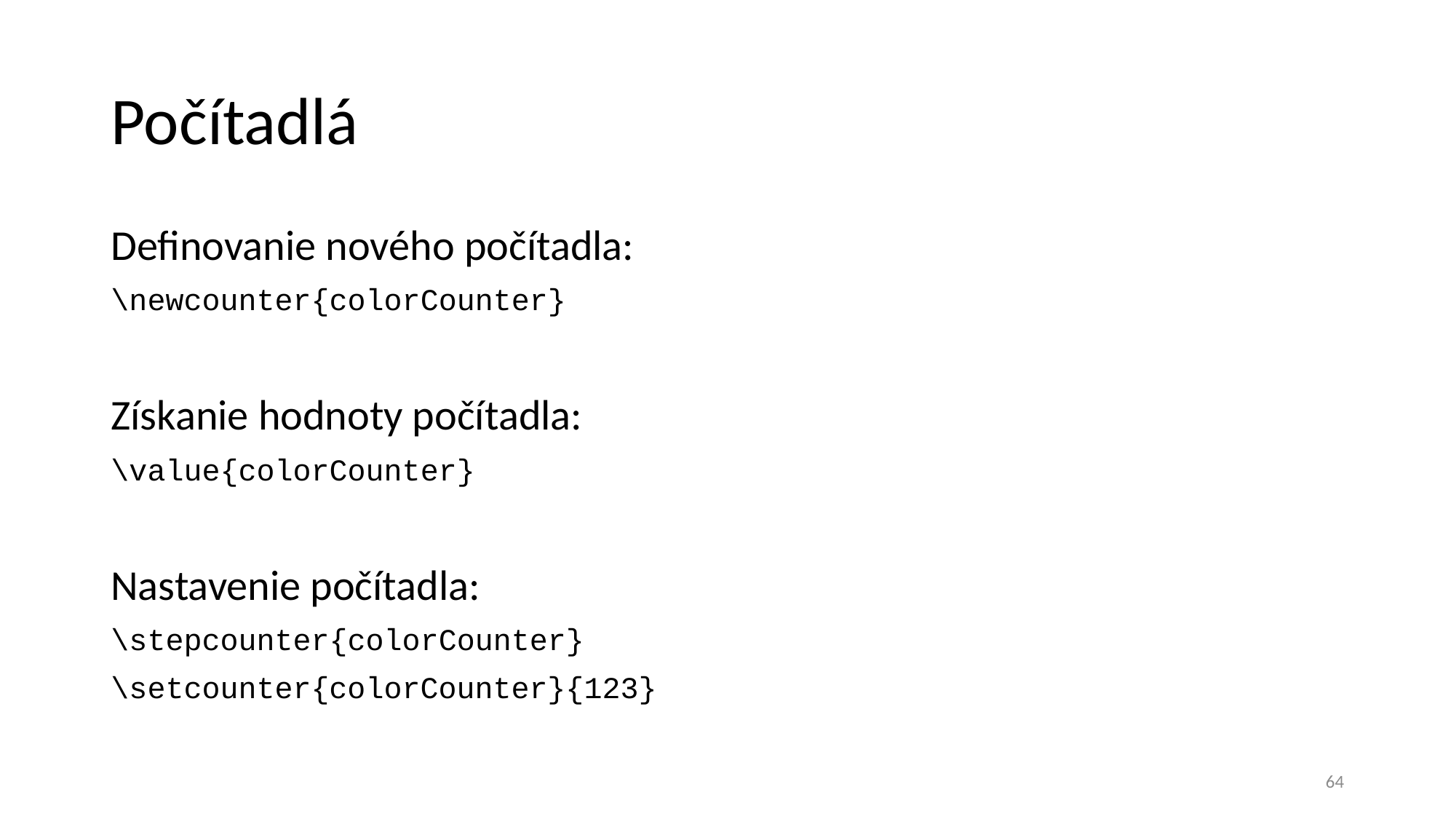

# Počítadlá
Definovanie nového počítadla:
\newcounter{colorCounter}

Získanie hodnoty počítadla:
\value{colorCounter}

Nastavenie počítadla:
\stepcounter{colorCounter}
\setcounter{colorCounter}{123}

64